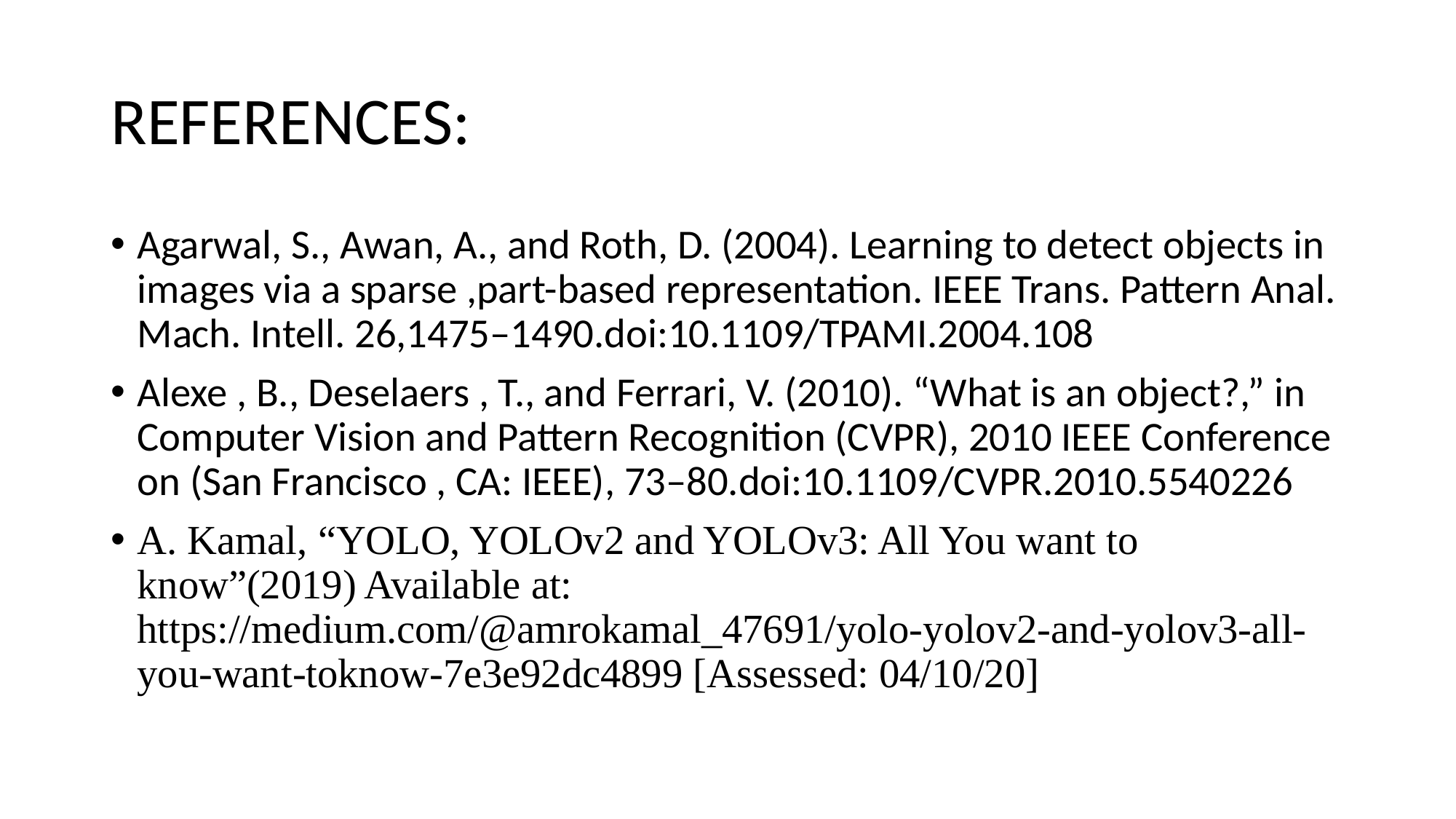

# REFERENCES:
Agarwal, S., Awan, A., and Roth, D. (2004). Learning to detect objects in images via a sparse ,part-based representation. IEEE Trans. Pattern Anal. Mach. Intell. 26,1475–1490.doi:10.1109/TPAMI.2004.108
Alexe , B., Deselaers , T., and Ferrari, V. (2010). “What is an object?,” in Computer Vision and Pattern Recognition (CVPR), 2010 IEEE Conference on (San Francisco , CA: IEEE), 73–80.doi:10.1109/CVPR.2010.5540226
A. Kamal, “YOLO, YOLOv2 and YOLOv3: All You want to know”(2019) Available at: https://medium.com/@amrokamal_47691/yolo-yolov2-and-yolov3-all-you-want-toknow-7e3e92dc4899 [Assessed: 04/10/20]